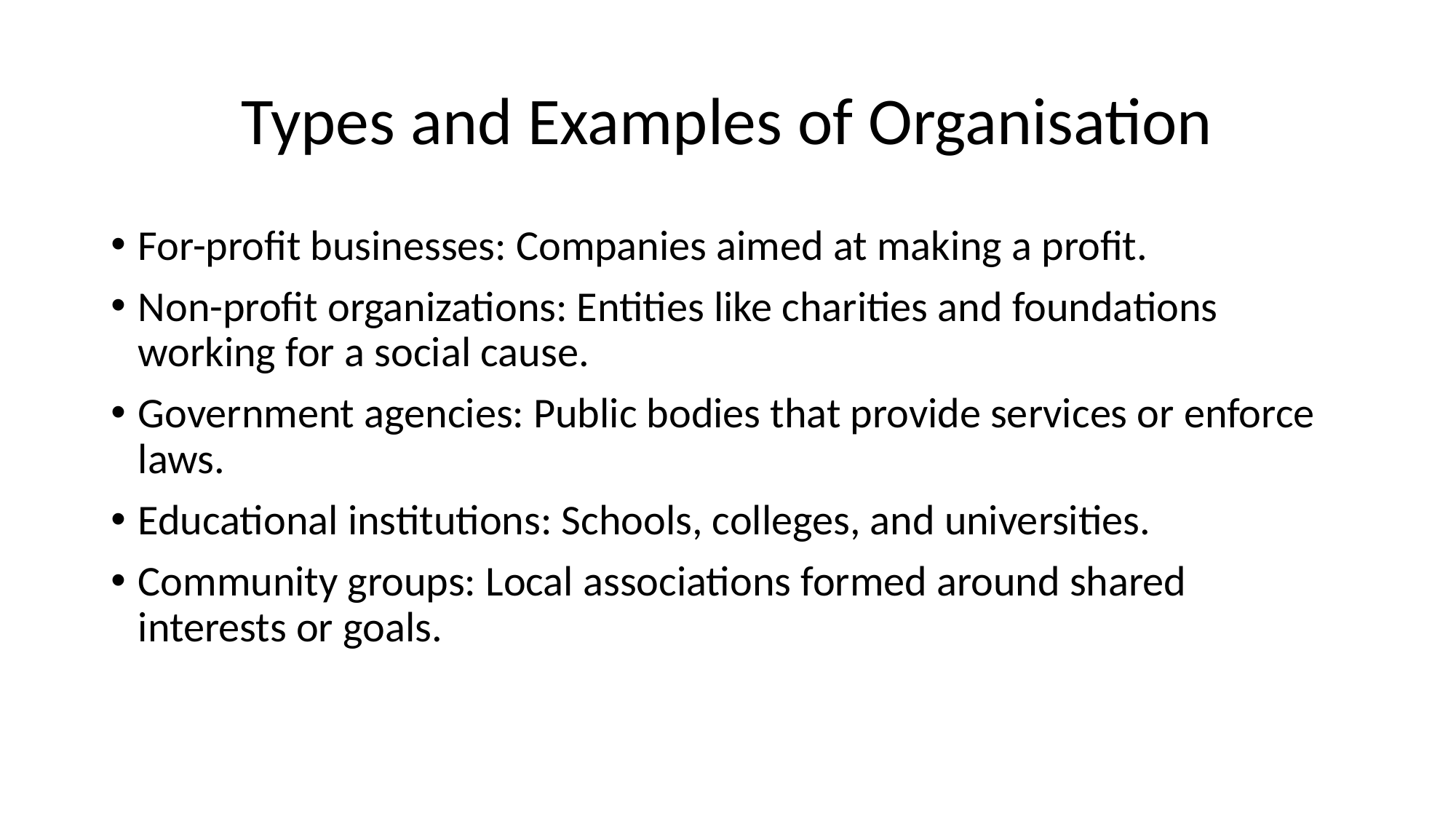

# Types and Examples of Organisation
For-profit businesses: Companies aimed at making a profit.
Non-profit organizations: Entities like charities and foundations working for a social cause.
Government agencies: Public bodies that provide services or enforce laws.
Educational institutions: Schools, colleges, and universities.
Community groups: Local associations formed around shared interests or goals.